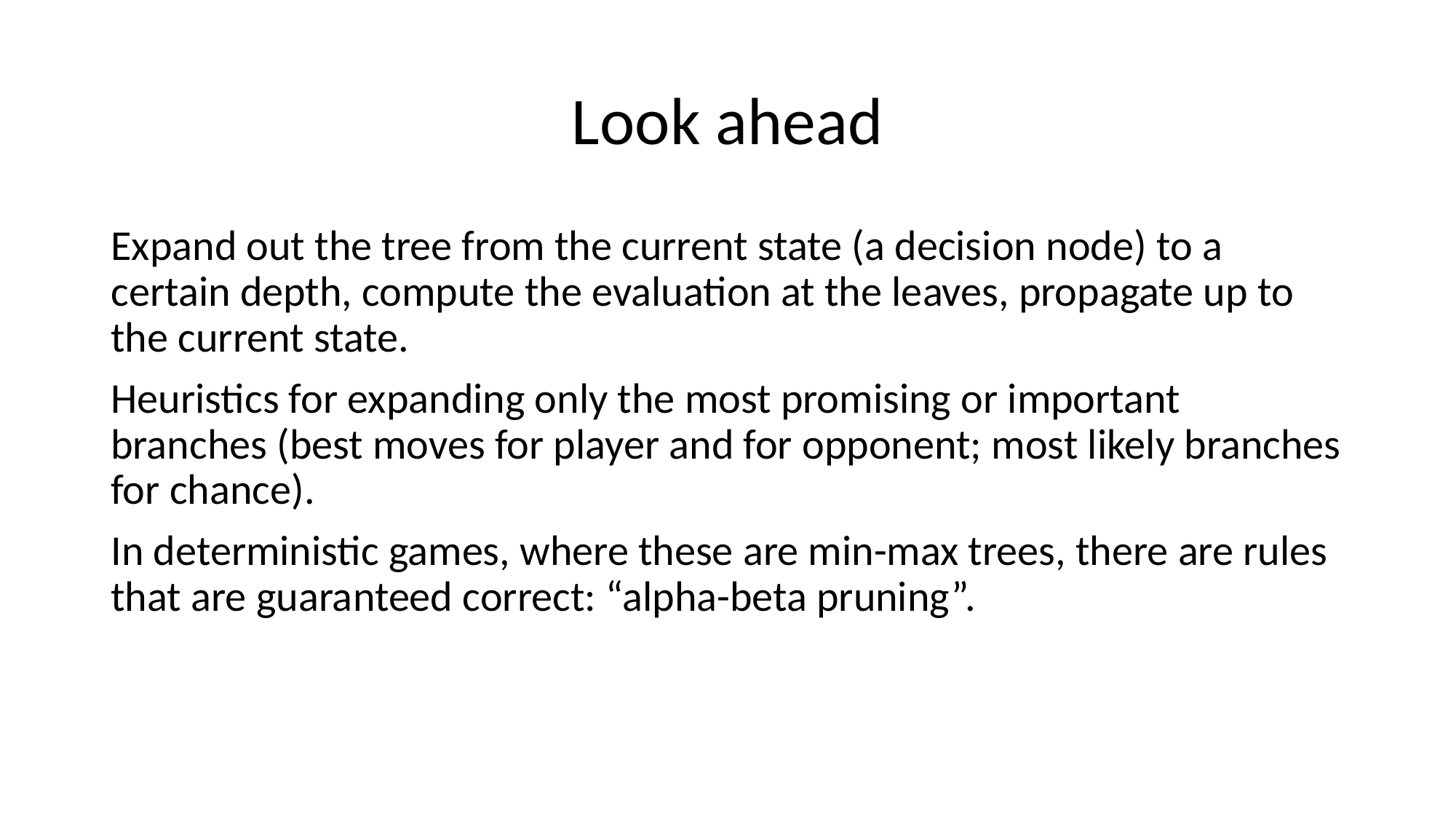

# Look ahead
Expand out the tree from the current state (a decision node) to a certain depth, compute the evaluation at the leaves, propagate up to the current state.
Heuristics for expanding only the most promising or important branches (best moves for player and for opponent; most likely branches for chance).
In deterministic games, where these are min-max trees, there are rules that are guaranteed correct: “alpha-beta pruning”.